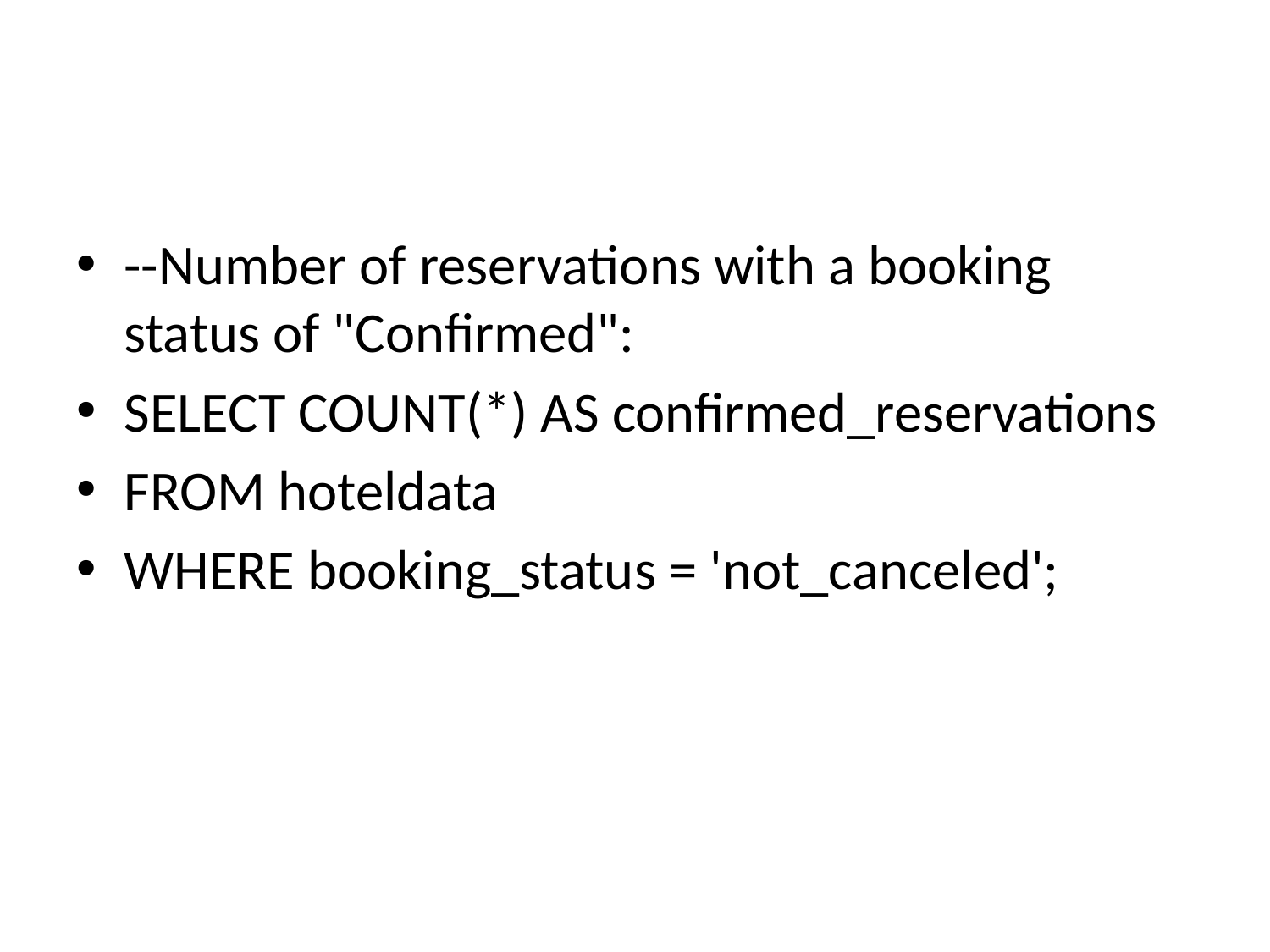

#
--Number of reservations with a booking status of "Confirmed":
SELECT COUNT(*) AS confirmed_reservations
FROM hoteldata
WHERE booking_status = 'not_canceled';